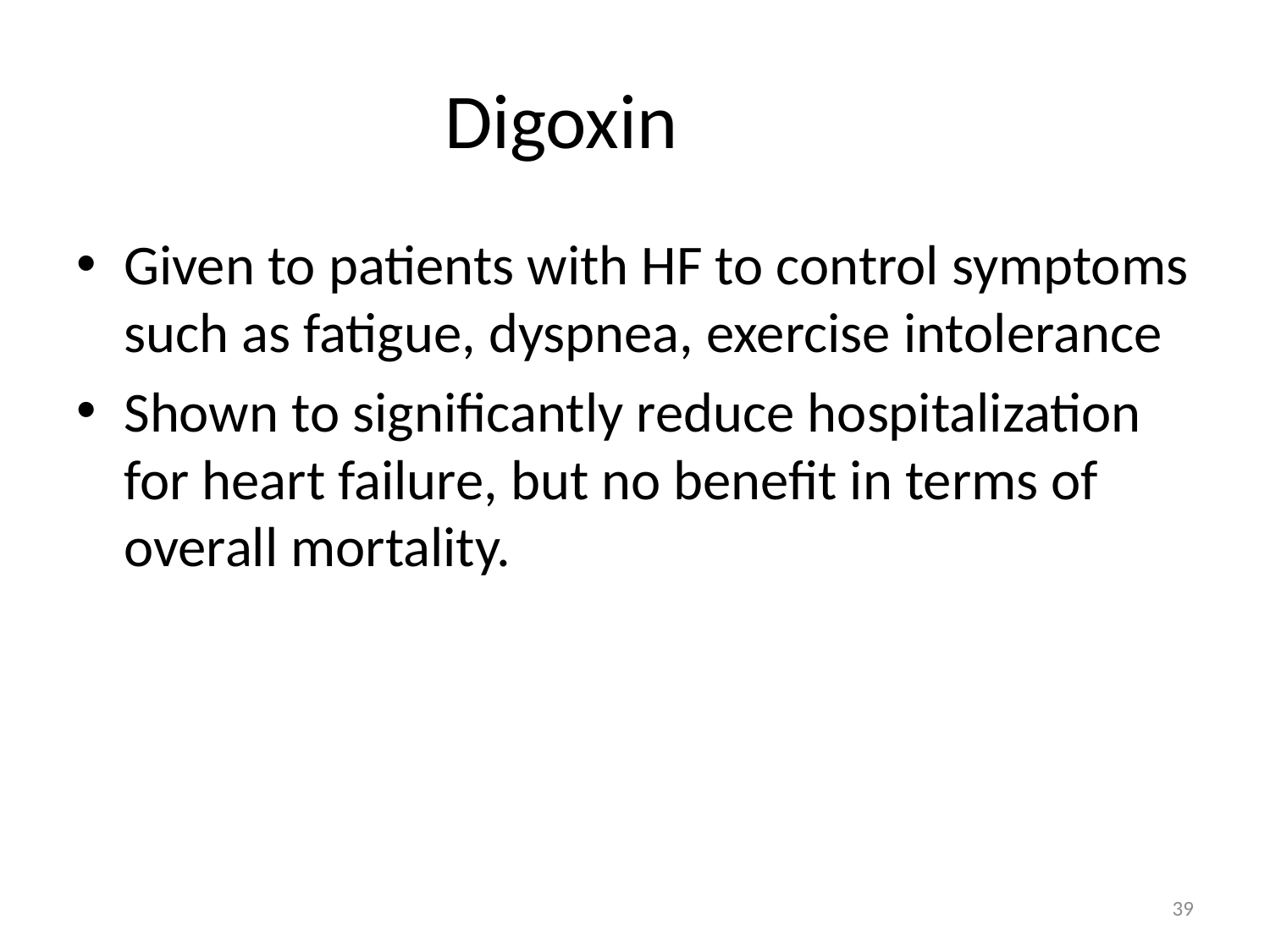

# Digoxin
Given to patients with HF to control symptoms such as fatigue, dyspnea, exercise intolerance
Shown to significantly reduce hospitalization for heart failure, but no benefit in terms of overall mortality.
39